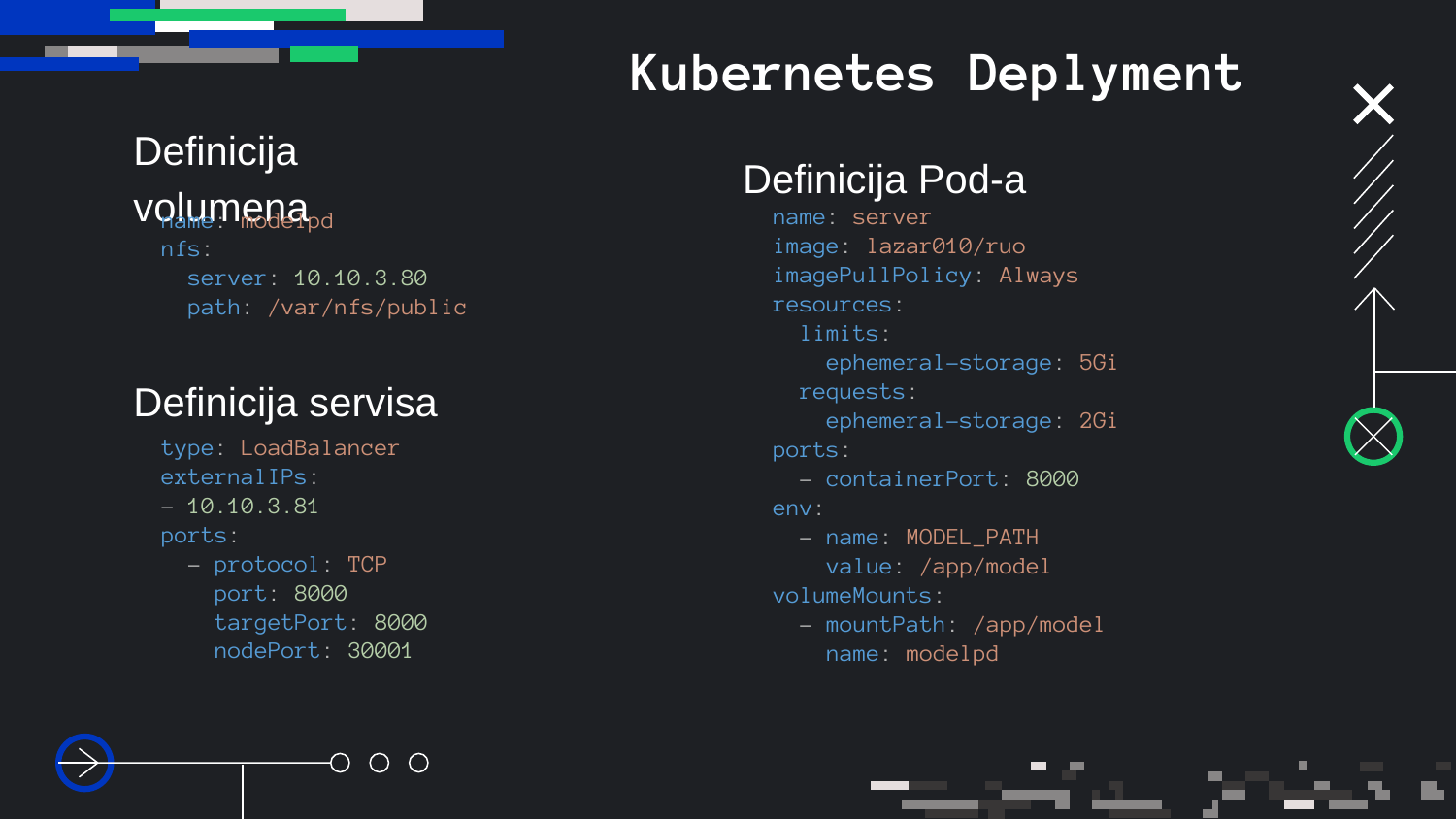

# Kubernetes Deplyment
Definicija volumena
Definicija Pod-a
name: modelpd
nfs:
  server: 10.10.3.80
  path: /var/nfs/public
name: server
image: lazar010/ruo
imagePullPolicy: Always
resources:
  limits:
    ephemeral-storage: 5Gi
  requests:
    ephemeral-storage: 2Gi
ports:
  - containerPort: 8000
env:
  - name: MODEL_PATH
    value: /app/model
volumeMounts:
  - mountPath: /app/model
    name: modelpd
Definicija servisa
type: LoadBalancer
externalIPs:
- 10.10.3.81
ports:
  - protocol: TCP
    port: 8000
    targetPort: 8000
    nodePort: 30001